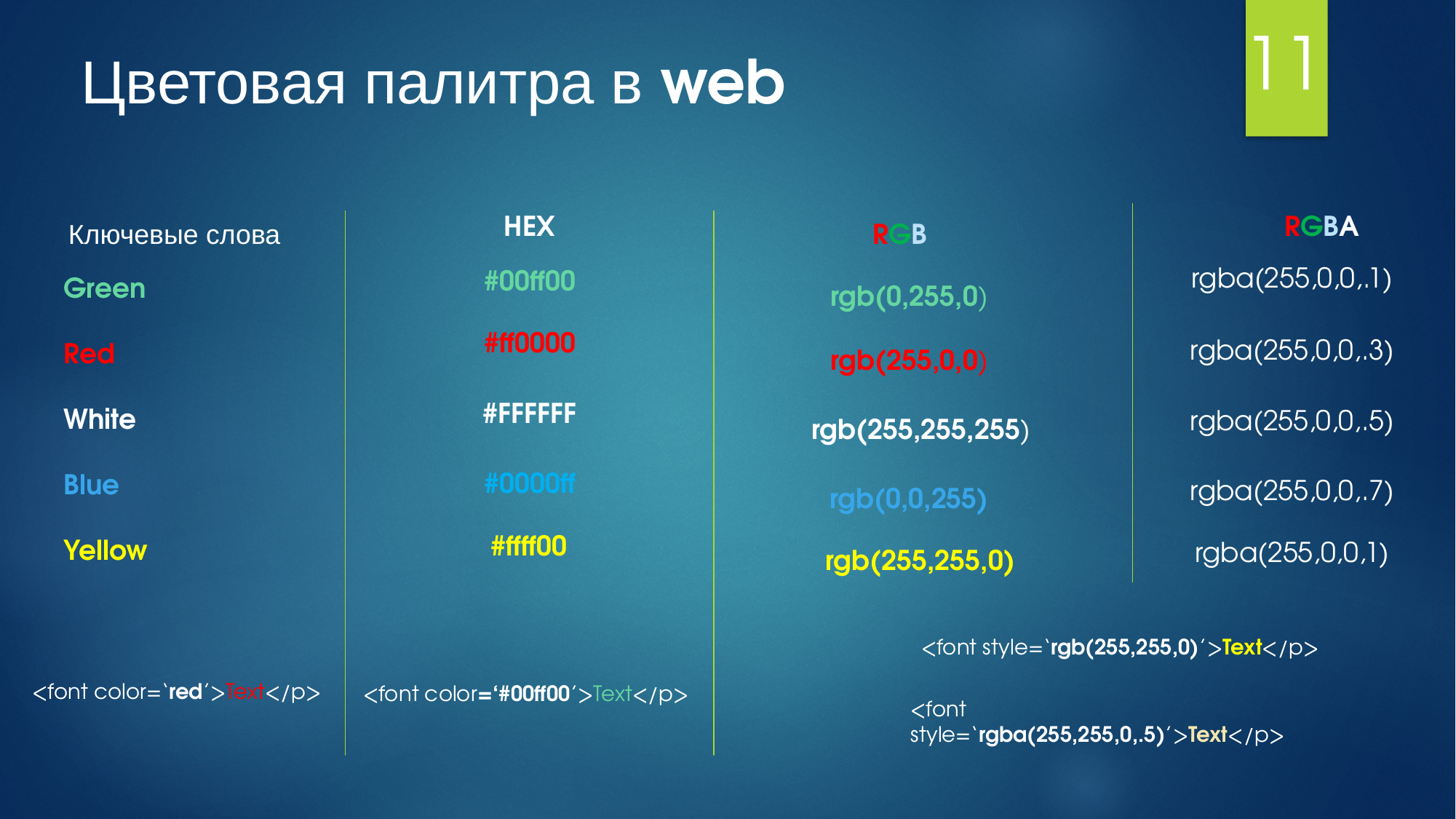

11
Цветовая палитра в web
HEX
RGBA
Ключевые слова
RGB
rgba(255,0,0,.1)
#00ff00
Green

Red

White

Blue

Yellow
rgb(0,255,0)
#ff0000
rgba(255,0,0,.3)
rgb(255,0,0)
#FFFFFF
rgba(255,0,0,.5)
rgb(255,255,255)
#0000ff
rgba(255,0,0,.7)
rgb(0,0,255)
#ffff00
rgba(255,0,0,1)
rgb(255,255,0)
<font style=‘rgb(255,255,0)’>Text</p>
<font color=‘red’>Text</p>
<font color=‘#00ff00’>Text</p>
<font style=‘rgba(255,255,0,.5)’>Text</p>